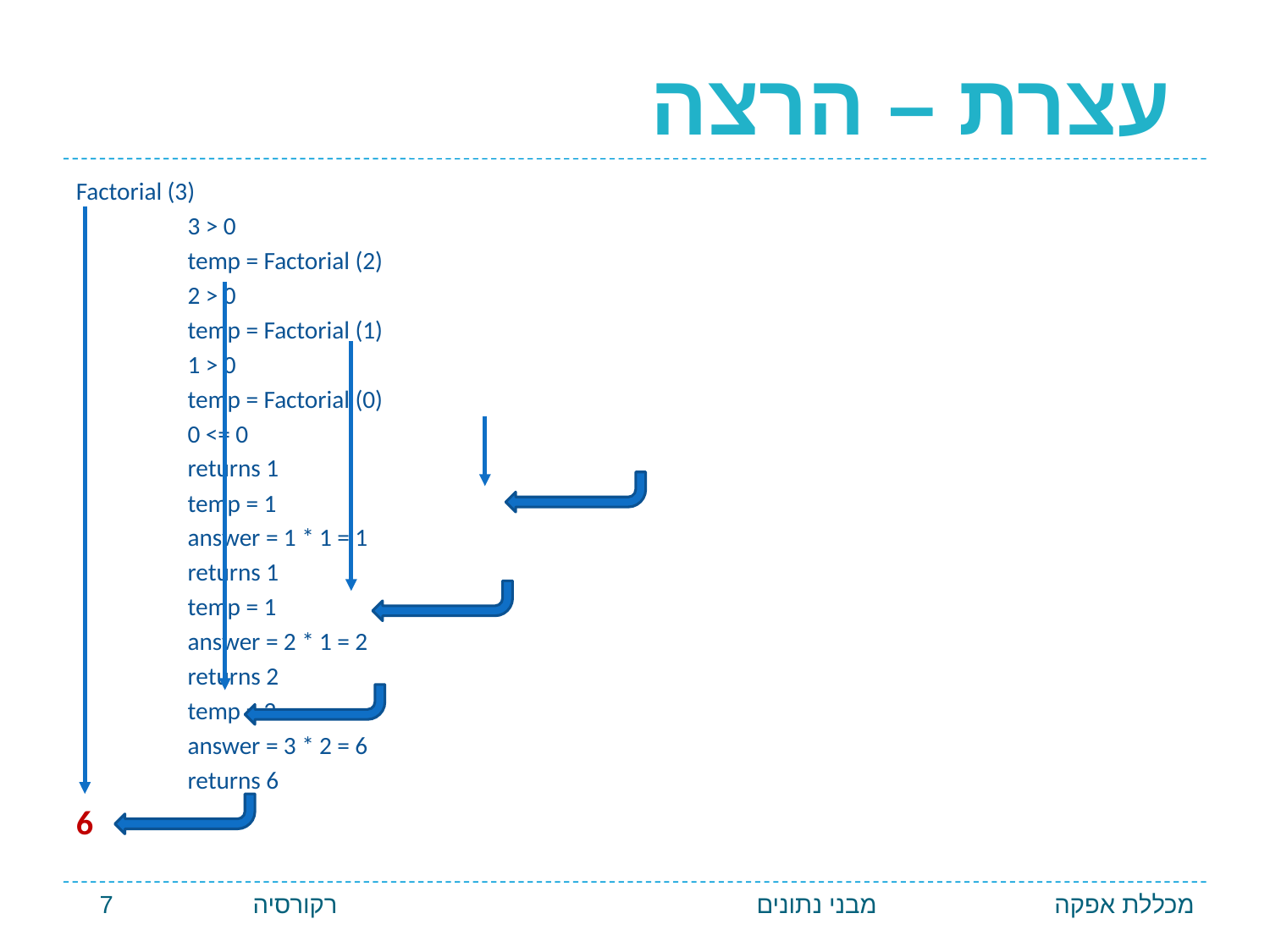

# עצרת – הרצה
Factorial (3)
	3 > 0
	temp = Factorial (2)
			2 > 0
			temp = Factorial (1)
					1 > 0
					temp = Factorial (0)
							0 <= 0
							returns 1
					temp = 1
					answer = 1 * 1 = 1
					returns 1
			temp = 1
			answer = 2 * 1 = 2
			returns 2
	temp = 2
	answer = 3 * 2 = 6
	returns 6
6

רקורסיה                    7
מבני נתונים
מכללת אפקה